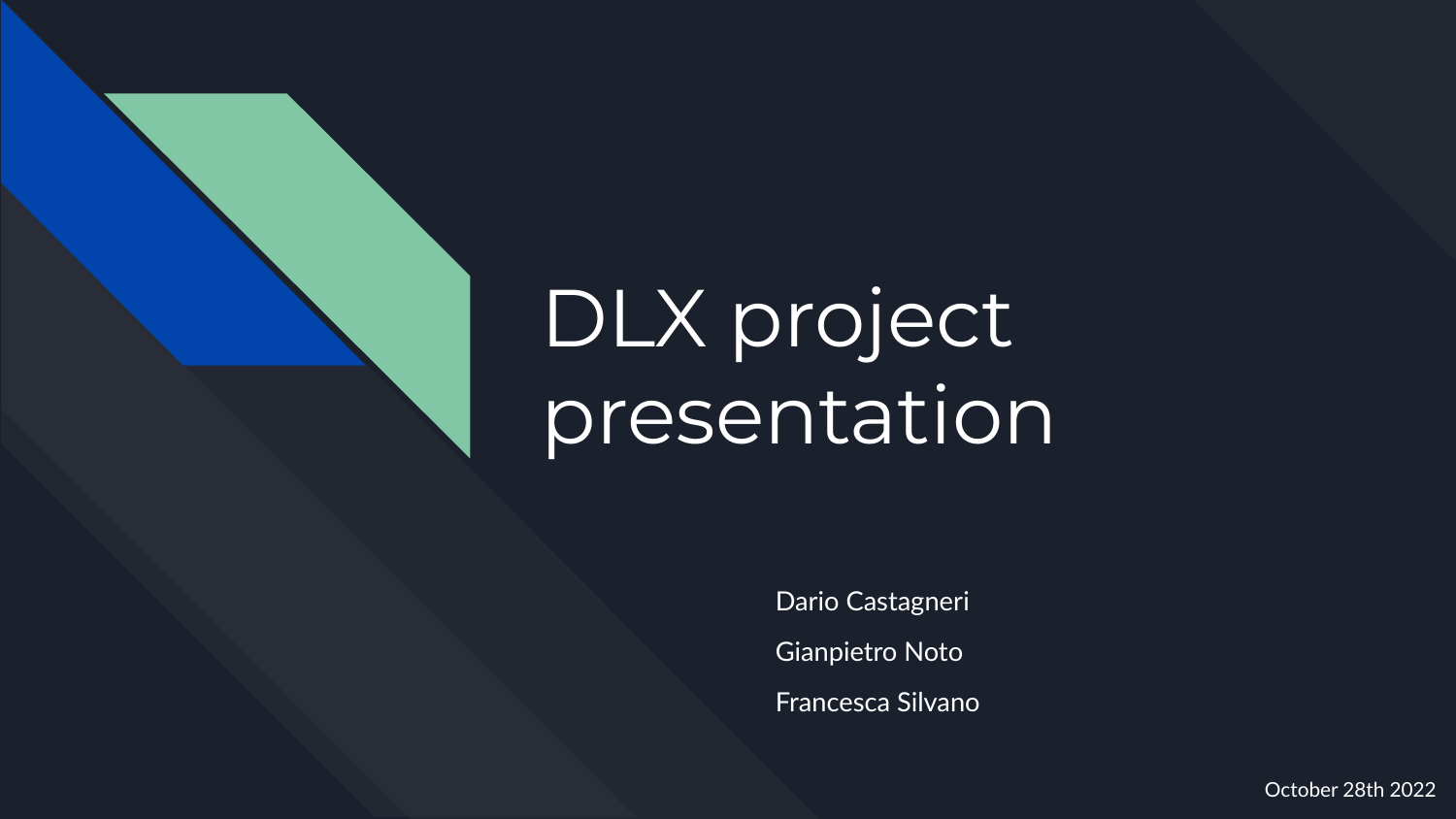

# DLX project presentation
Dario Castagneri

Gianpietro Noto

Francesca Silvano
October 28th 2022